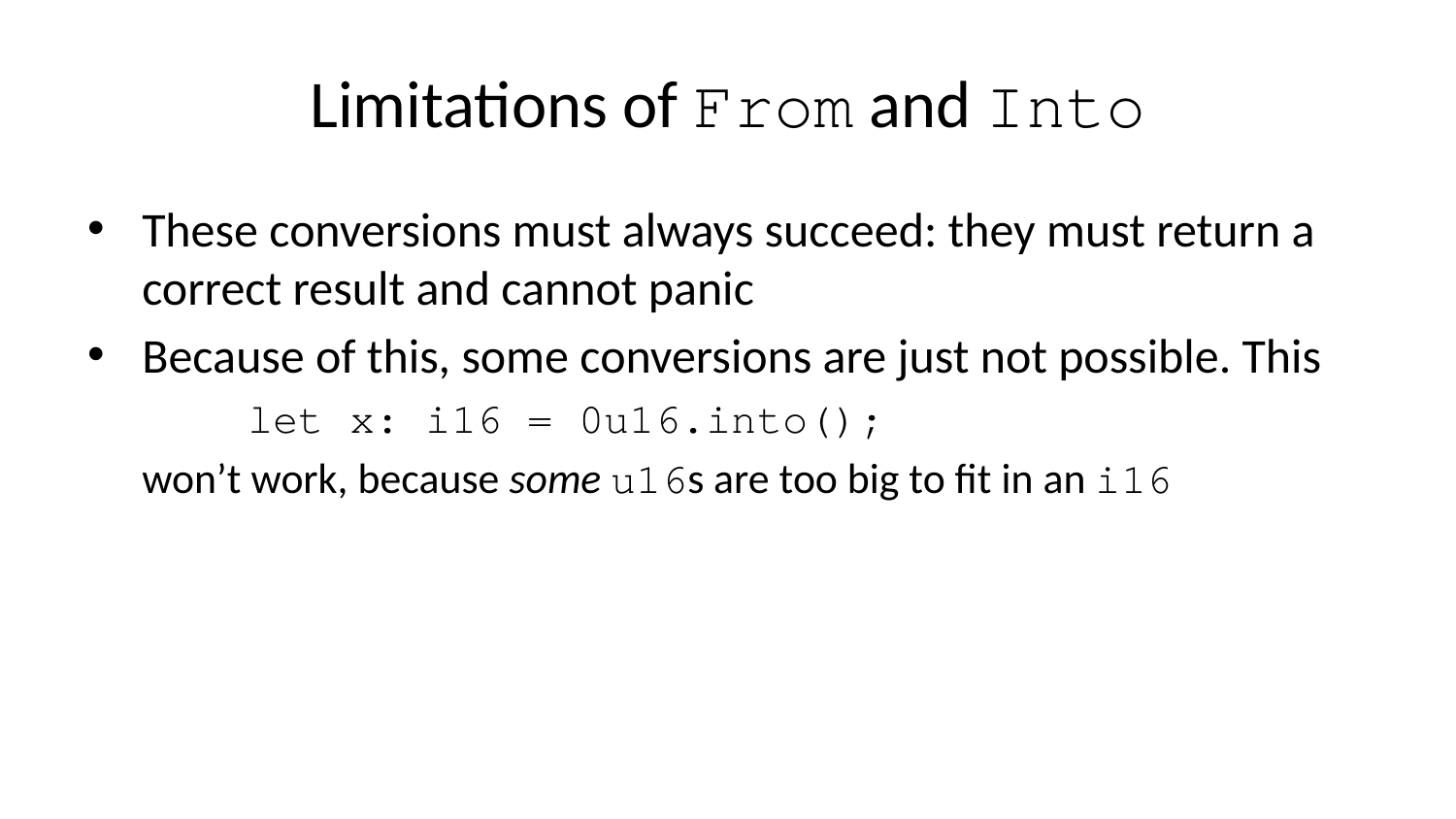

# Limitations of From and Into
These conversions must always succeed: they must return a correct result and cannot panic
Because of this, some conversions are just not possible. This
  let x: i16 = 0u16.into();
won’t work, because some u16s are too big to fit in an i16